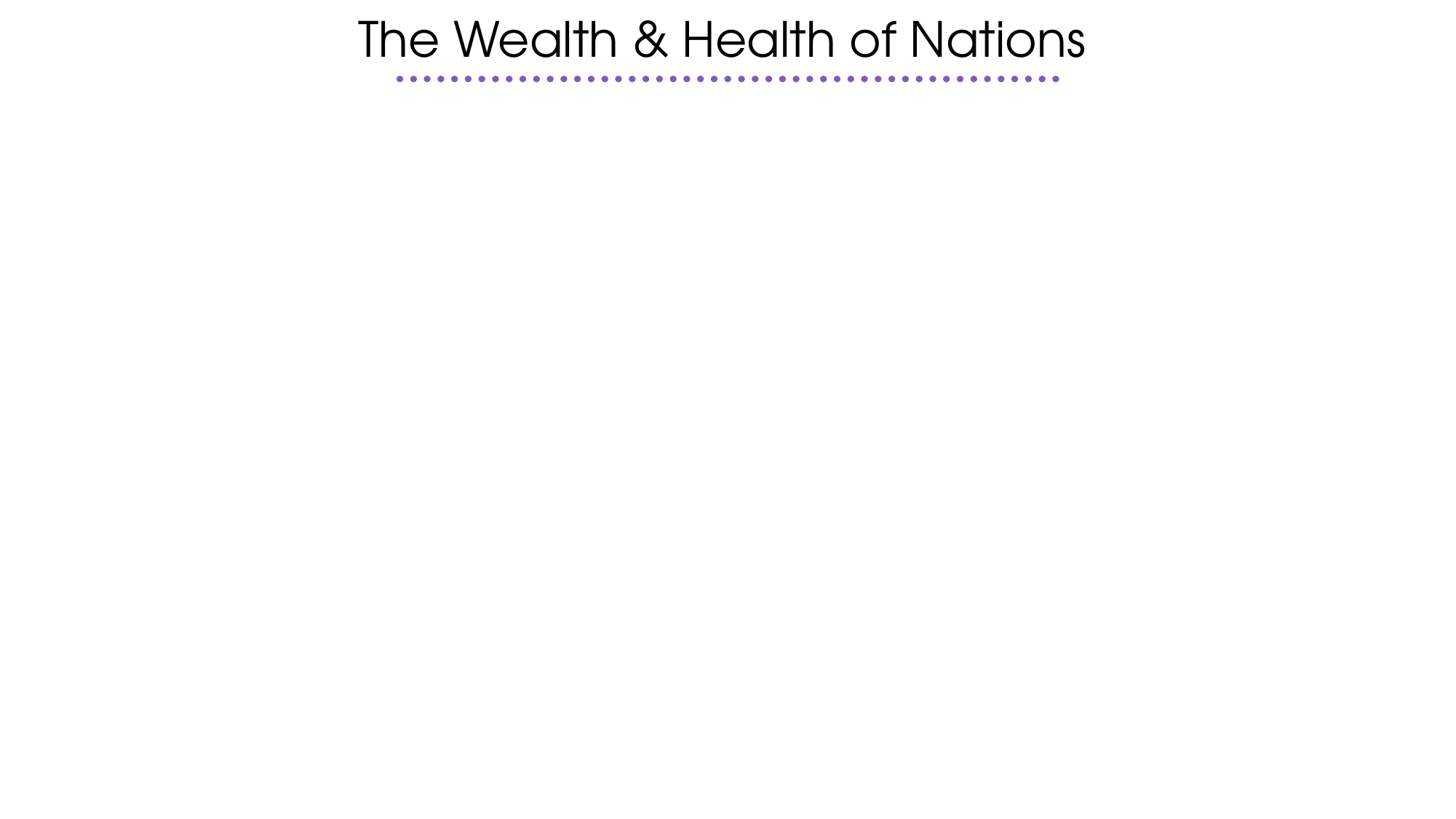

# The Wealth & Health of Nations